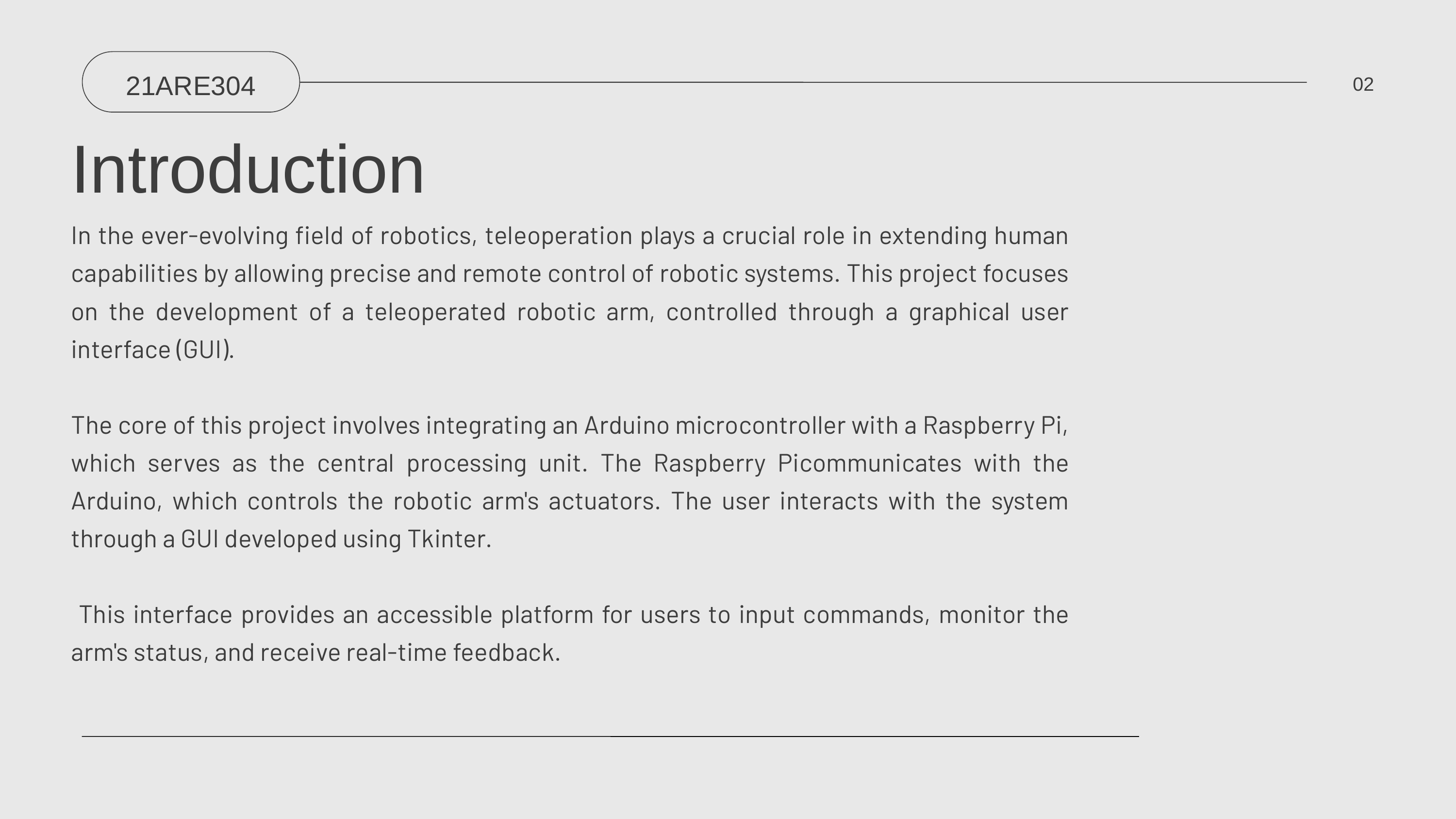

21ARE304
02

Introduction
In the ever-evolving field of robotics, teleoperation plays a crucial role in extending human capabilities by allowing precise and remote control of robotic systems. This project focuses on the development of a teleoperated robotic arm, controlled through a graphical user interface (GUI).

The core of this project involves integrating an Arduino microcontroller with a Raspberry Pi, which serves as the central processing unit. The Raspberry Picommunicates with the Arduino, which controls the robotic arm's actuators. The user interacts with the system through a GUI developed using Tkinter.

 This interface provides an accessible platform for users to input commands, monitor the arm's status, and receive real-time feedback.